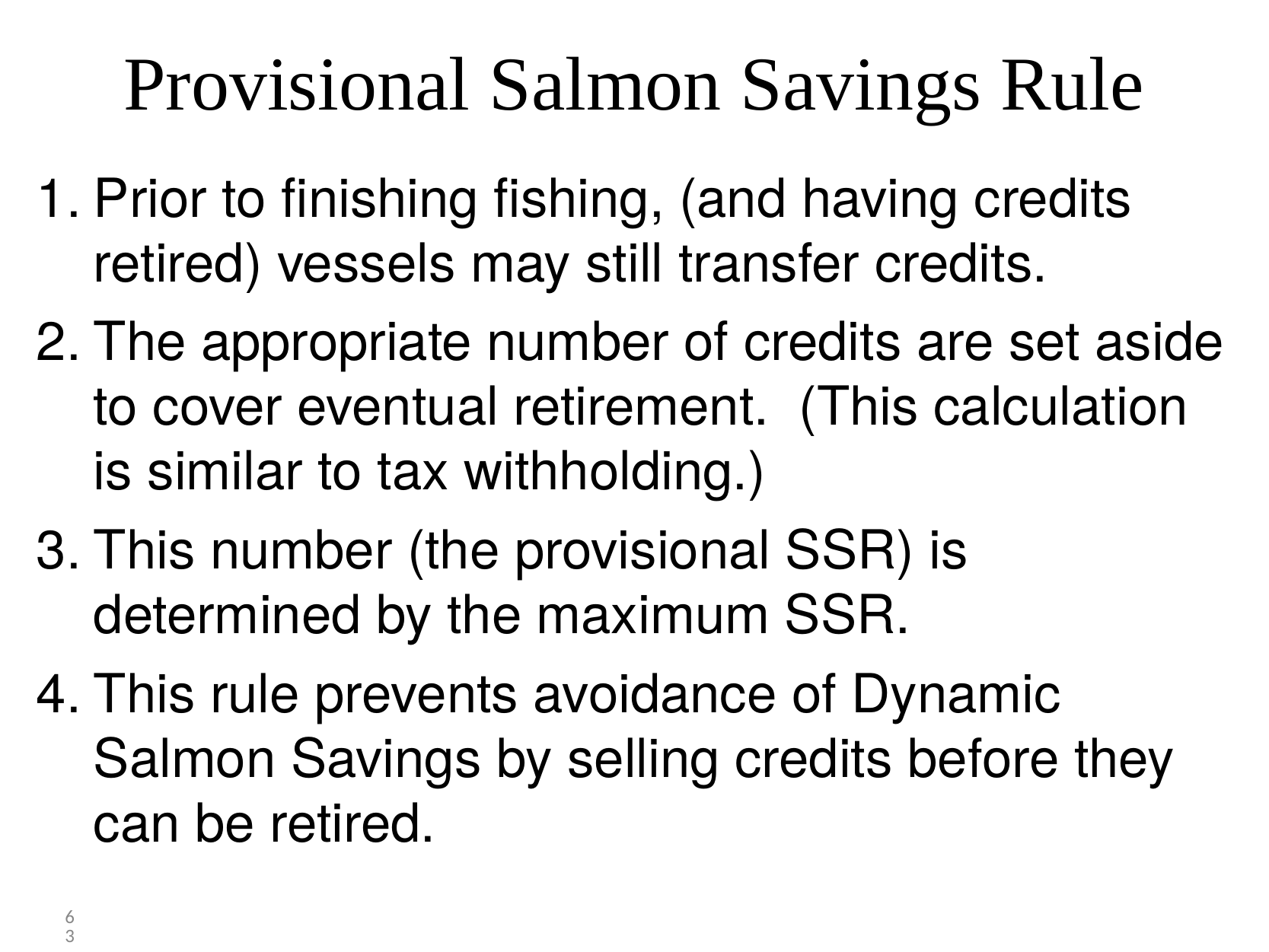

# Provisional Salmon Savings Rule
Prior to finishing fishing, (and having credits retired) vessels may still transfer credits.
The appropriate number of credits are set aside to cover eventual retirement.  (This calculation is similar to tax withholding.)
This number (the provisional SSR) is determined by the maximum SSR.
This rule prevents avoidance of Dynamic Salmon Savings by selling credits before they can be retired.
63